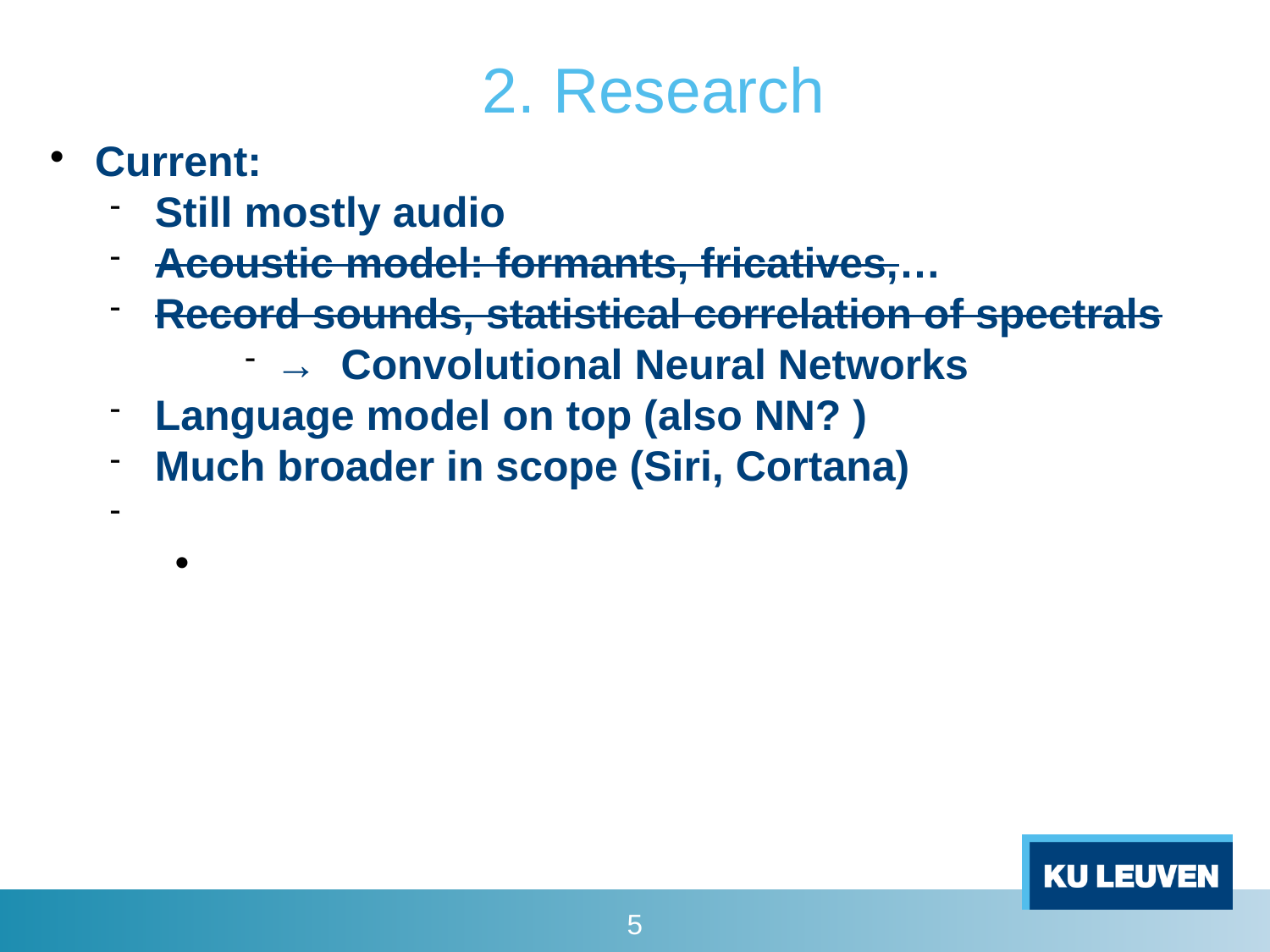

2. Research
Current:
Still mostly audio
Acoustic model: formants, fricatives,…
Record sounds, statistical correlation of spectrals
→  Convolutional Neural Networks
Language model on top (also NN? )
Much broader in scope (Siri, Cortana)

5